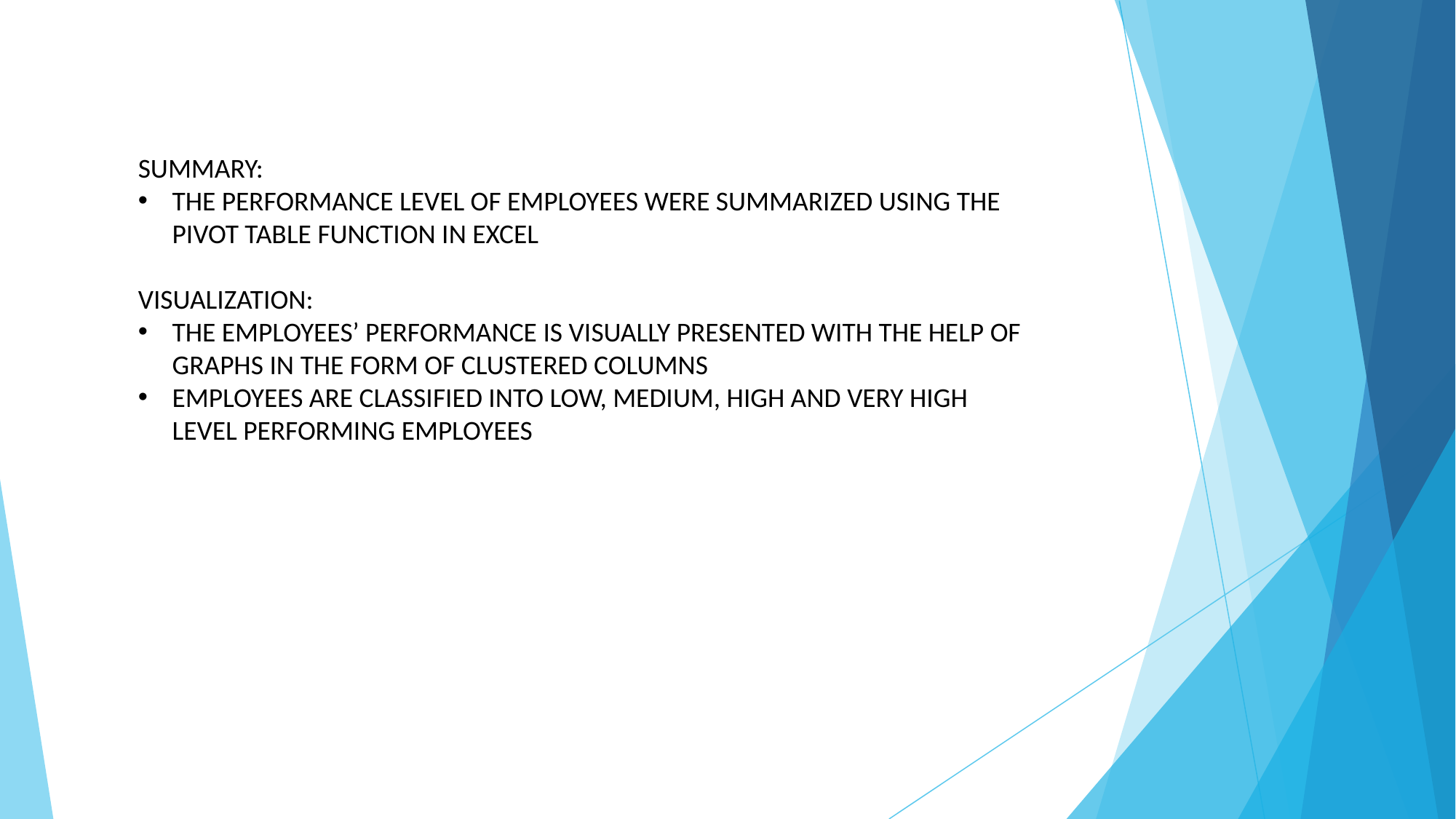

SUMMARY:
THE PERFORMANCE LEVEL OF EMPLOYEES WERE SUMMARIZED USING THE PIVOT TABLE FUNCTION IN EXCEL

VISUALIZATION:
THE EMPLOYEES’ PERFORMANCE IS VISUALLY PRESENTED WITH THE HELP OF GRAPHS IN THE FORM OF CLUSTERED COLUMNS
EMPLOYEES ARE CLASSIFIED INTO LOW, MEDIUM, HIGH AND VERY HIGH LEVEL PERFORMING EMPLOYEES